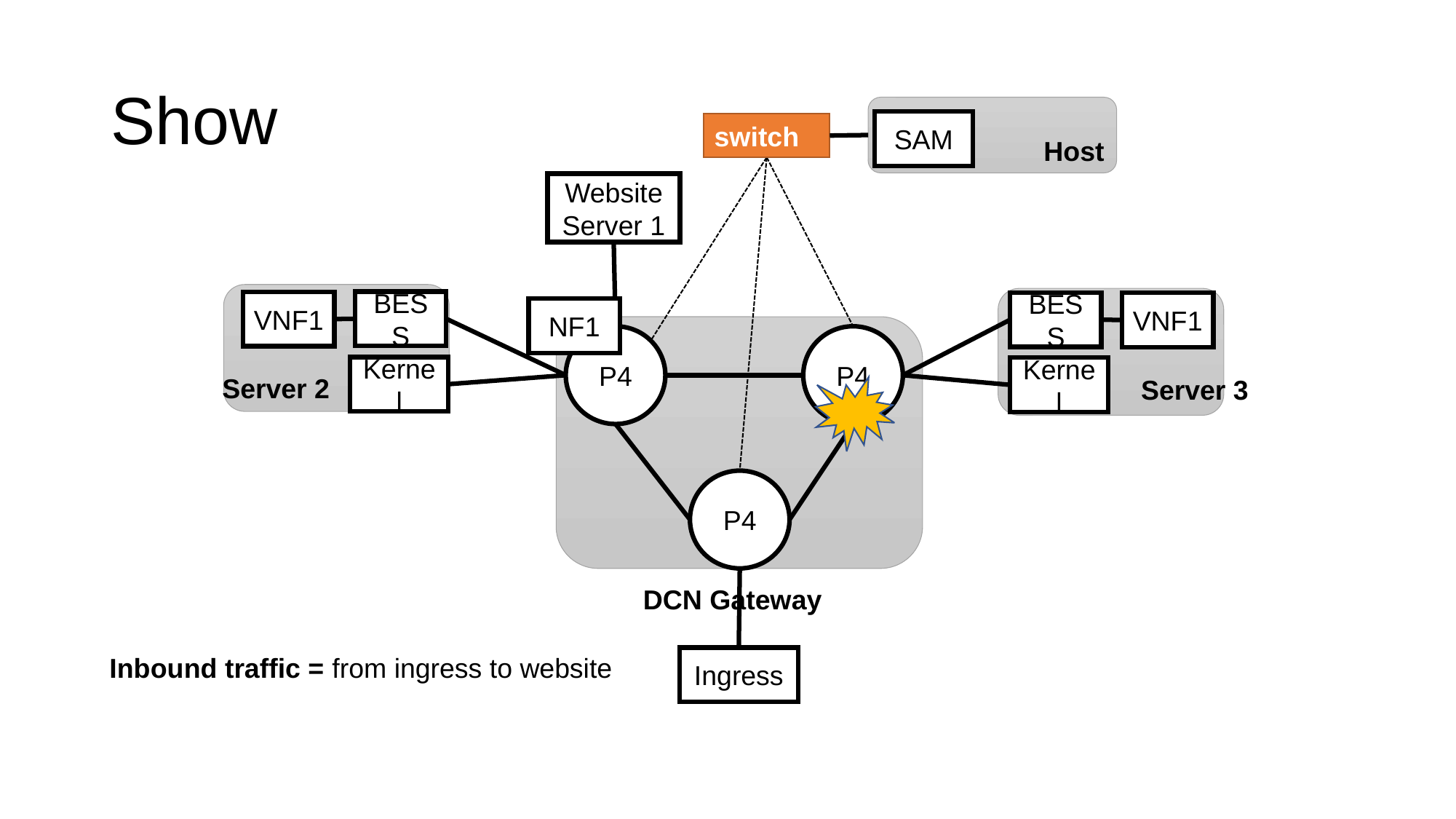

# Show

SAM
Host
switch
Website
Server 1

BESS
VNF1
BESS
VNF1
NF1

P4
P4
Kernel
Kernel
Server 2
Server 3

P4
DCN Gateway
Inbound traffic = from ingress to website
Ingress